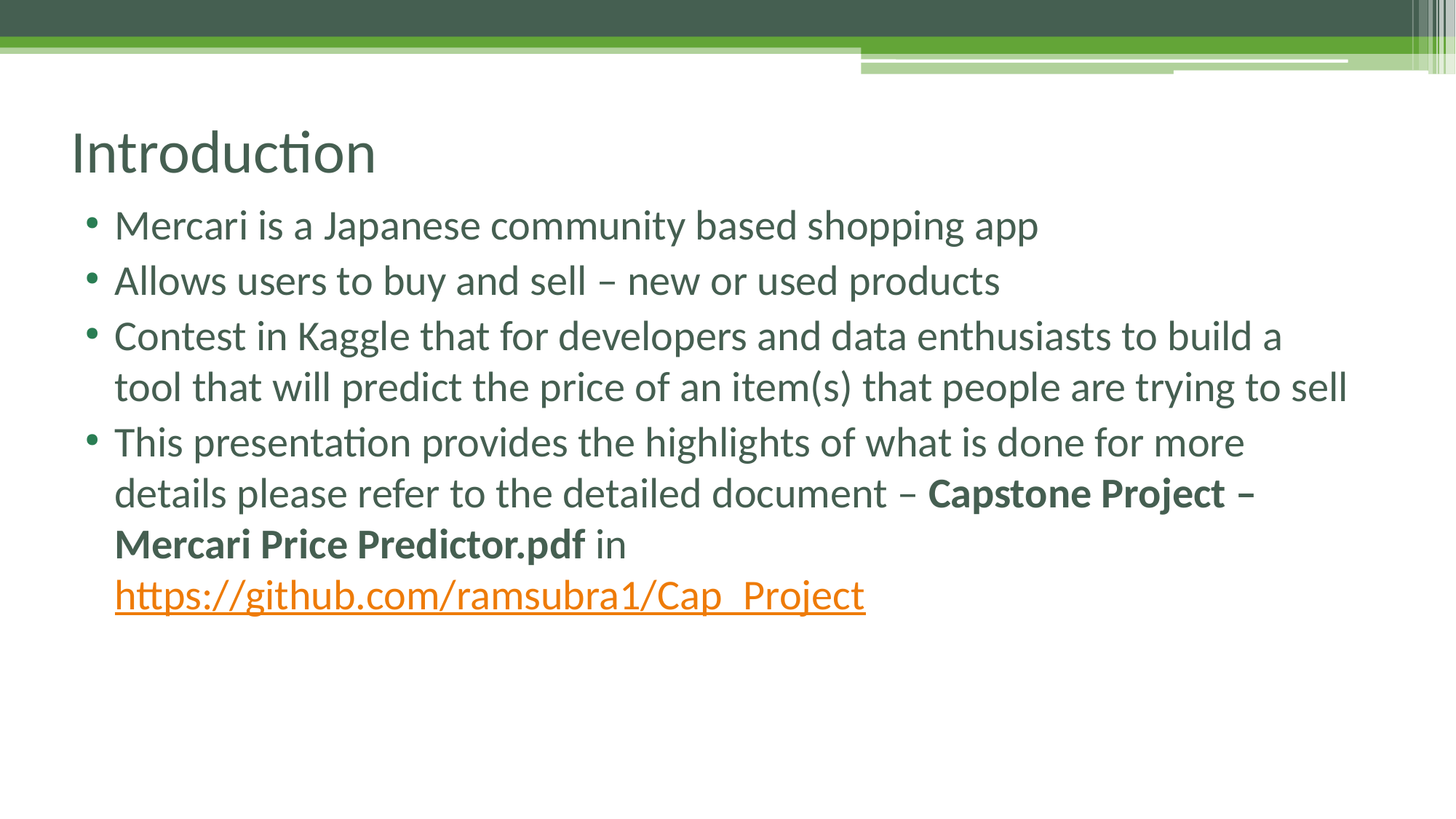

# Introduction
Mercari is a Japanese community based shopping app
Allows users to buy and sell – new or used products
Contest in Kaggle that for developers and data enthusiasts to build a tool that will predict the price of an item(s) that people are trying to sell
This presentation provides the highlights of what is done for more details please refer to the detailed document – Capstone Project – Mercari Price Predictor.pdf in https://github.com/ramsubra1/Cap_Project